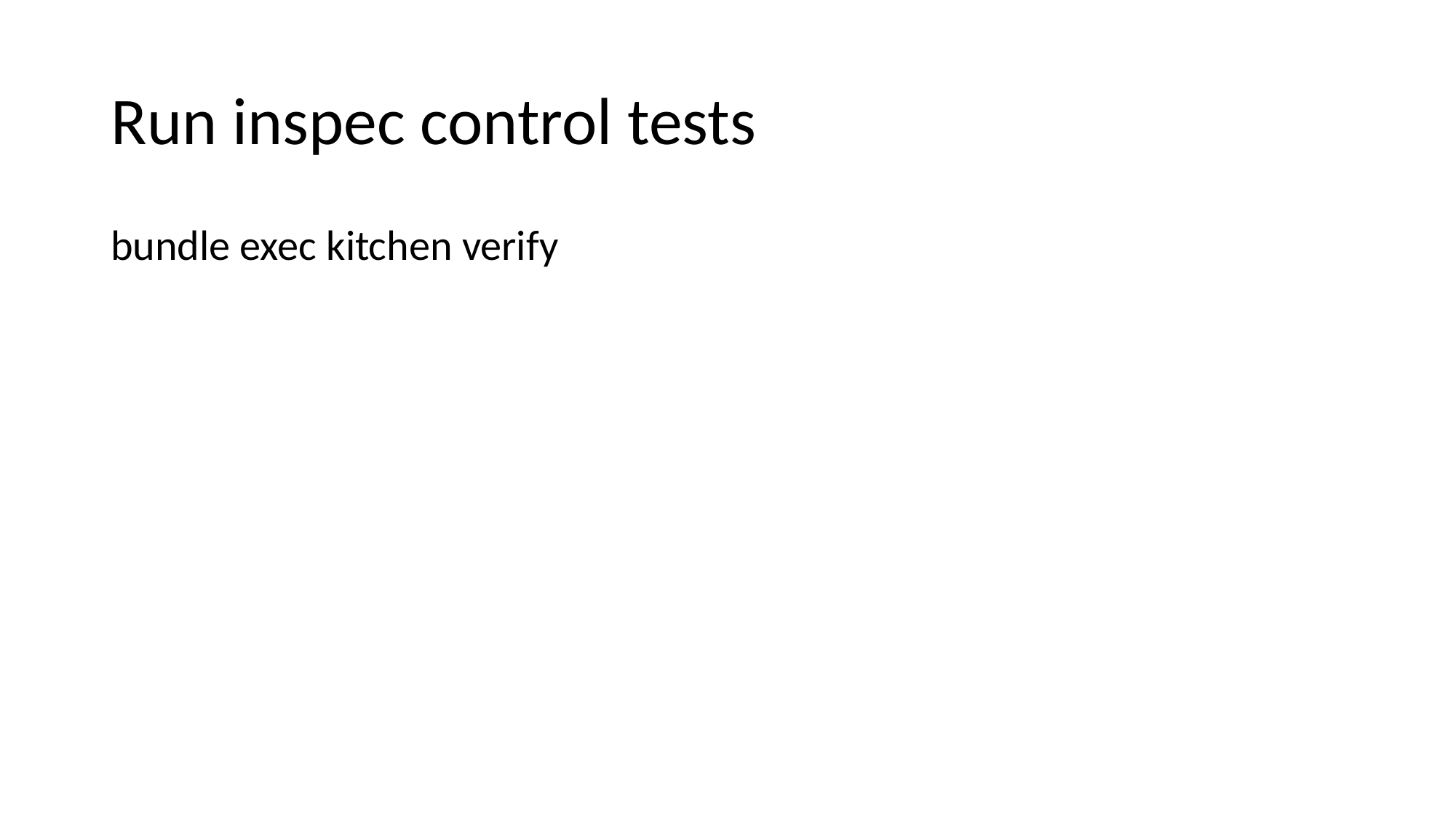

# Run inspec control tests
bundle exec kitchen verify